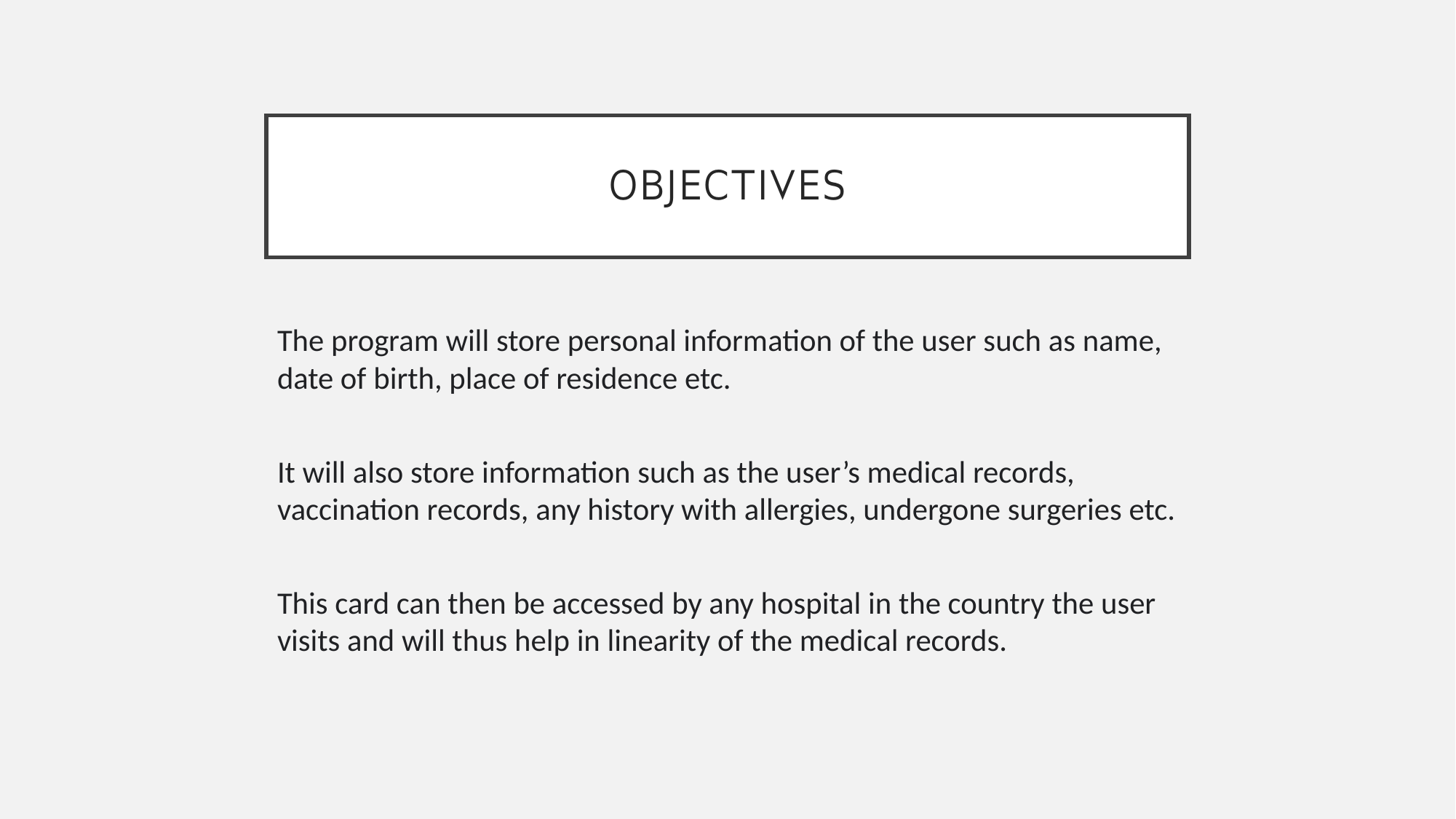

# Objectives
The program will store personal information of the user such as name, date of birth, place of residence etc.

It will also store information such as the user’s medical records, vaccination records, any history with allergies, undergone surgeries etc.

This card can then be accessed by any hospital in the country the user visits and will thus help in linearity of the medical records.